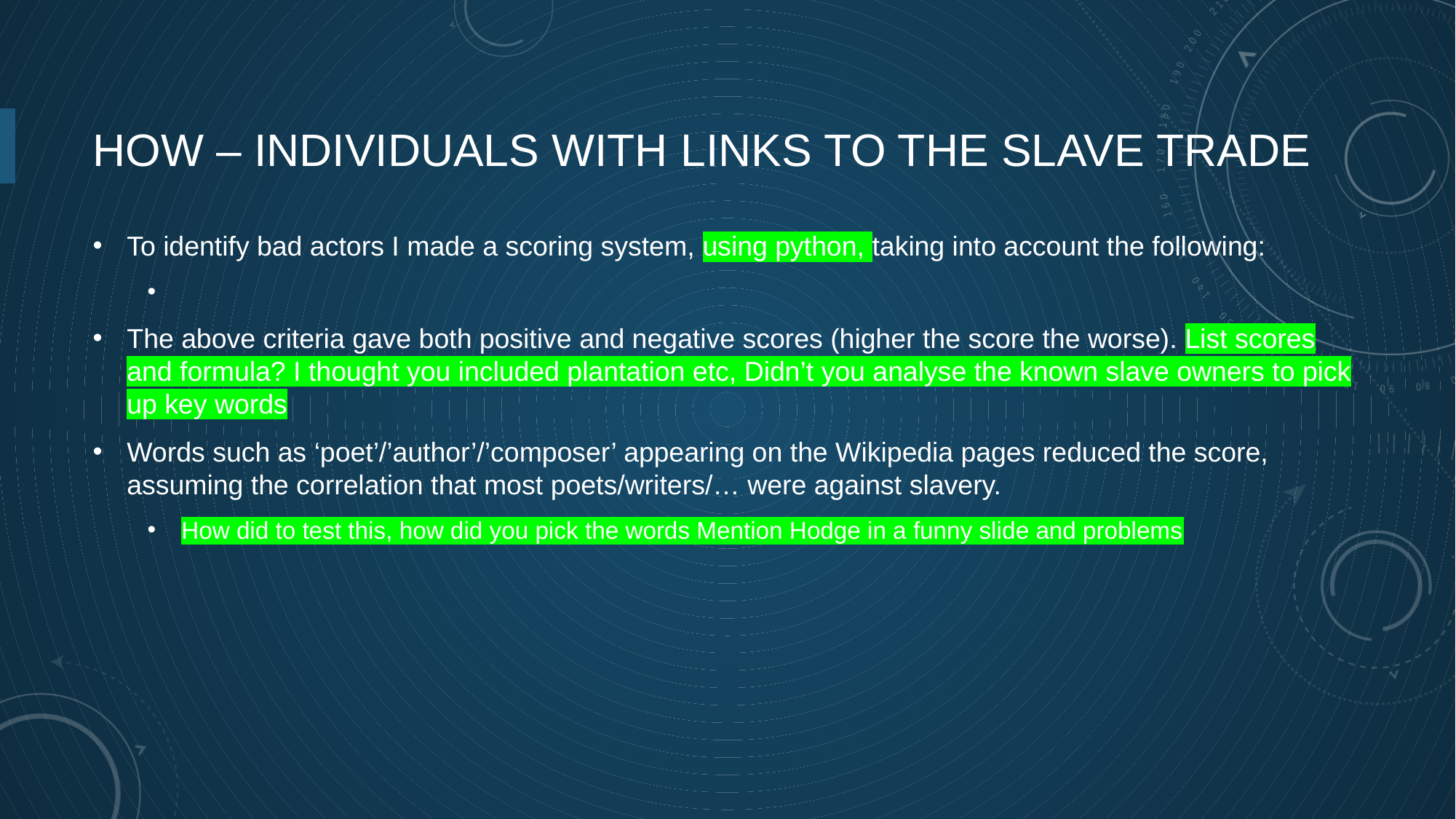

# How – individuals with links to the slave trade
To identify bad actors I made a scoring system, using python, taking into account the following:

The above criteria gave both positive and negative scores (higher the score the worse). List scores and formula? I thought you included plantation etc, Didn’t you analyse the known slave owners to pick up key words
Words such as ‘poet’/’author’/’composer’ appearing on the Wikipedia pages reduced the score, assuming the correlation that most poets/writers/… were against slavery.
How did to test this, how did you pick the words Mention Hodge in a funny slide and problems